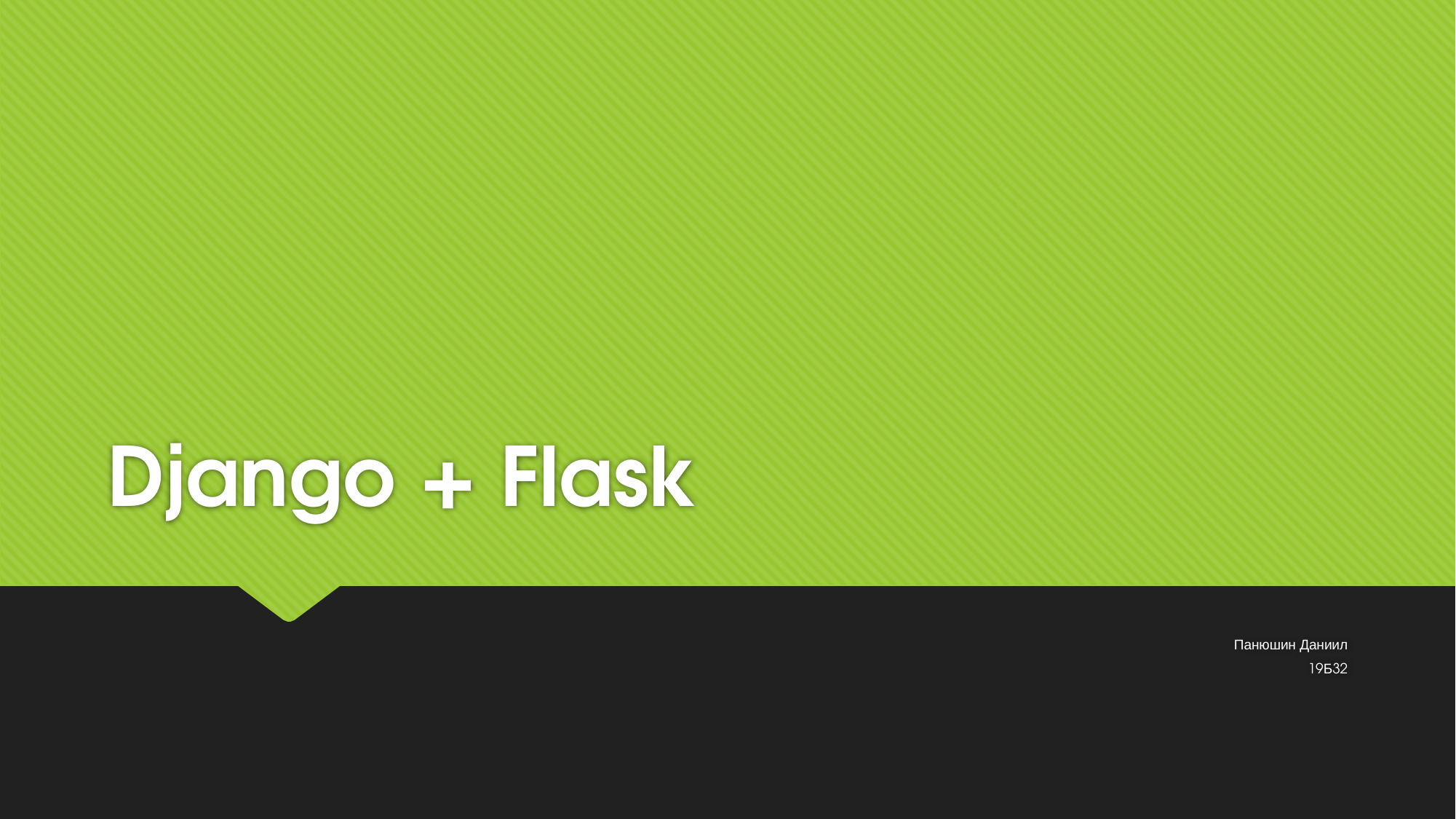

# Django + Flask
Панюшин Даниил
19Б32